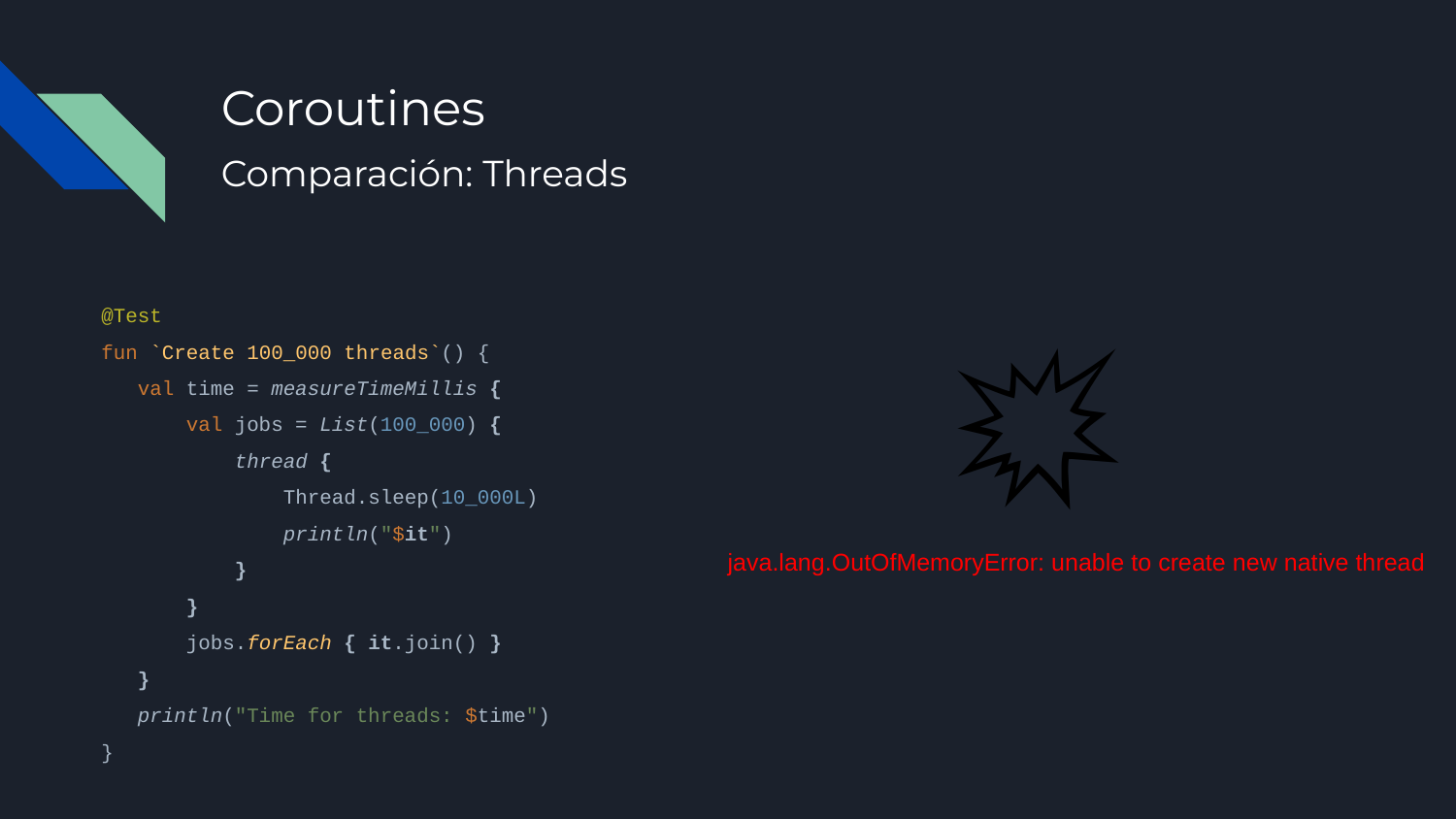

# Coroutines
Comparación: Threads
@Test
fun `Create 100_000 threads`() {
   val time = measureTimeMillis {
       val jobs = List(100_000) {
           thread {
               Thread.sleep(10_000L)
               println("$it")
           }
       }
       jobs.forEach { it.join() }
   }
   println("Time for threads: $time")
}

💥
java.lang.OutOfMemoryError: unable to create new native thread